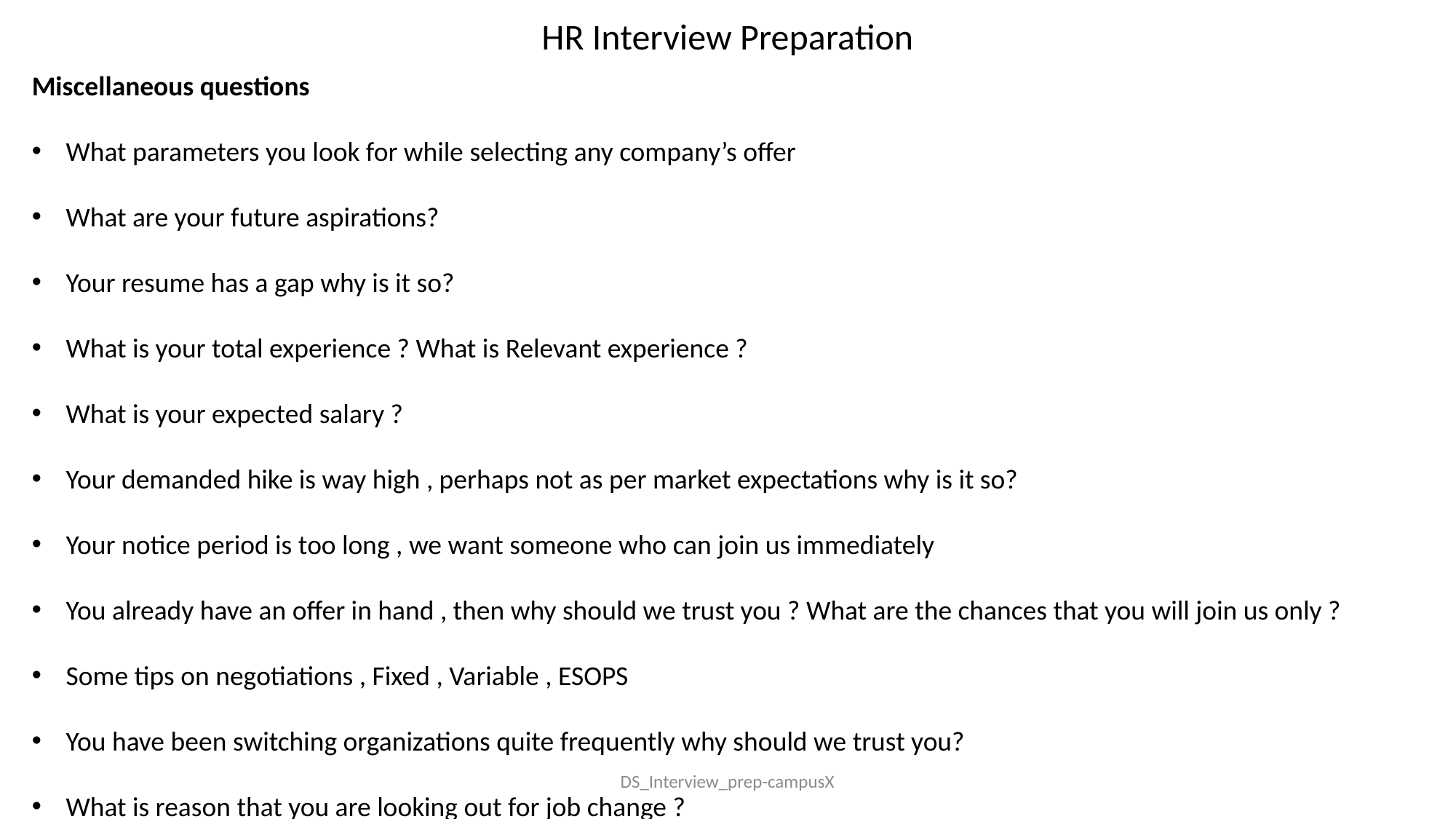

HR Interview Preparation

Miscellaneous questions

What parameters you look for while selecting any company’s offer

What are your future aspirations?

Your resume has a gap why is it so?

What is your total experience ? What is Relevant experience ?

What is your expected salary ?

Your demanded hike is way high , perhaps not as per market expectations why is it so?

Your notice period is too long , we want someone who can join us immediately

You already have an offer in hand , then why should we trust you ? What are the chances that you will join us only ?

Some tips on negotiations , Fixed , Variable , ESOPS

You have been switching organizations quite frequently why should we trust you?

What is reason that you are looking out for job change ?

DS_Interview_prep-campusX